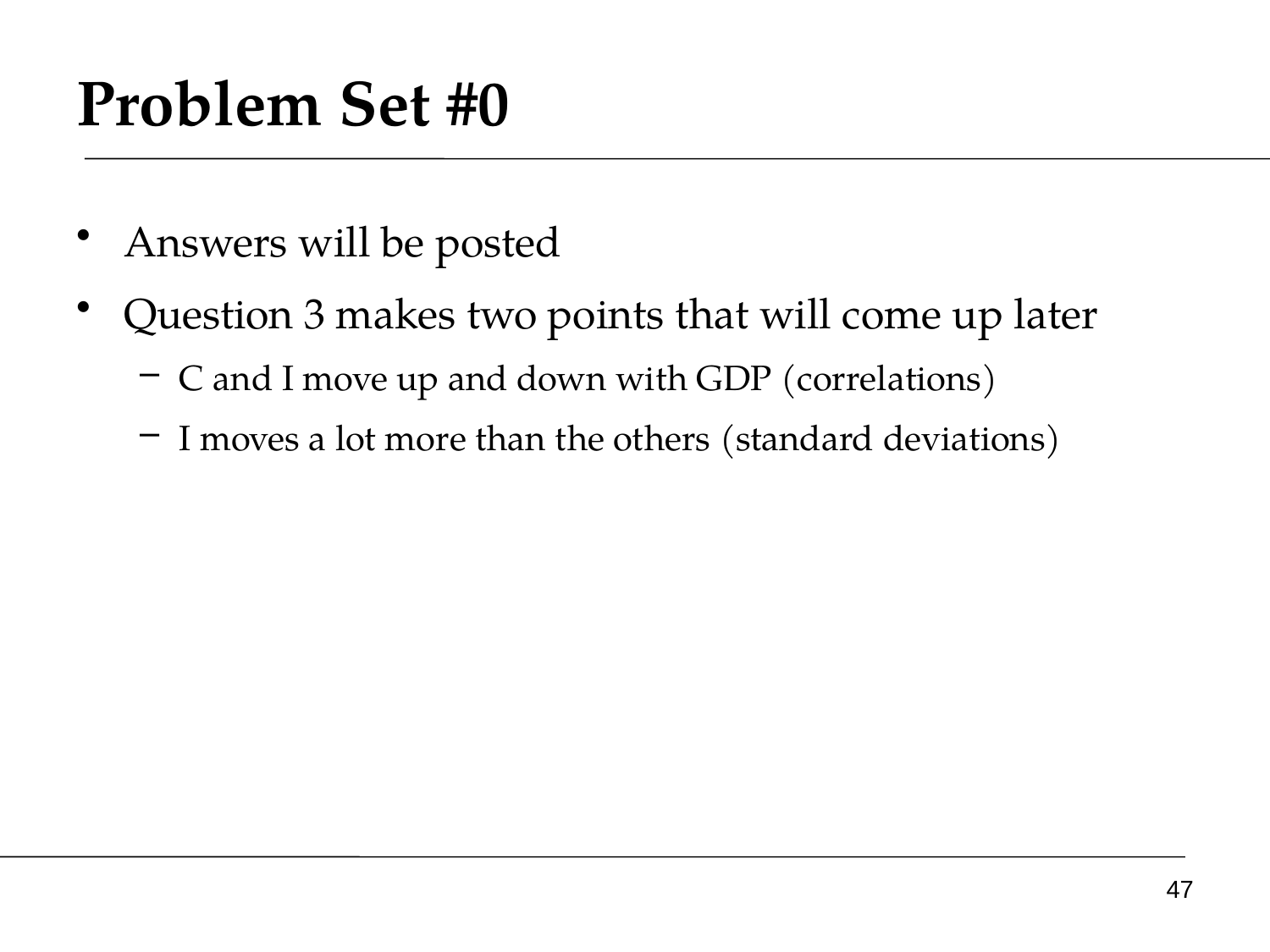

# Problem Set #0
Answers will be posted
Question 3 makes two points that will come up later
C and I move up and down with GDP (correlations)
I moves a lot more than the others (standard deviations)

47